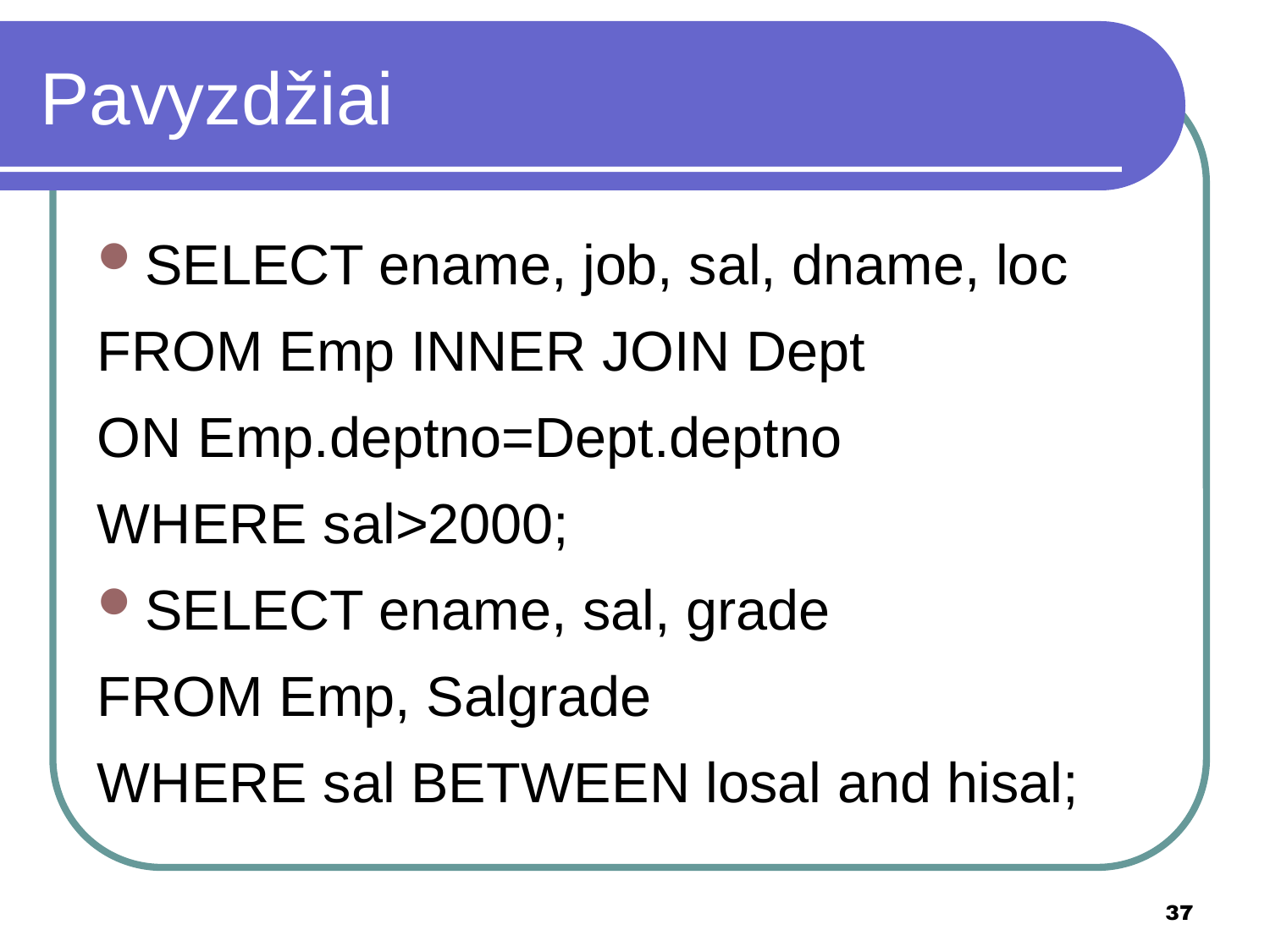

# Pavyzdžiai
SELECT ename, job, sal, dname, loc
FROM Emp INNER JOIN Dept
ON Emp.deptno=Dept.deptno
WHERE sal>2000;
SELECT ename, sal, grade
FROM Emp, Salgrade
WHERE sal BETWEEN losal and hisal;
37